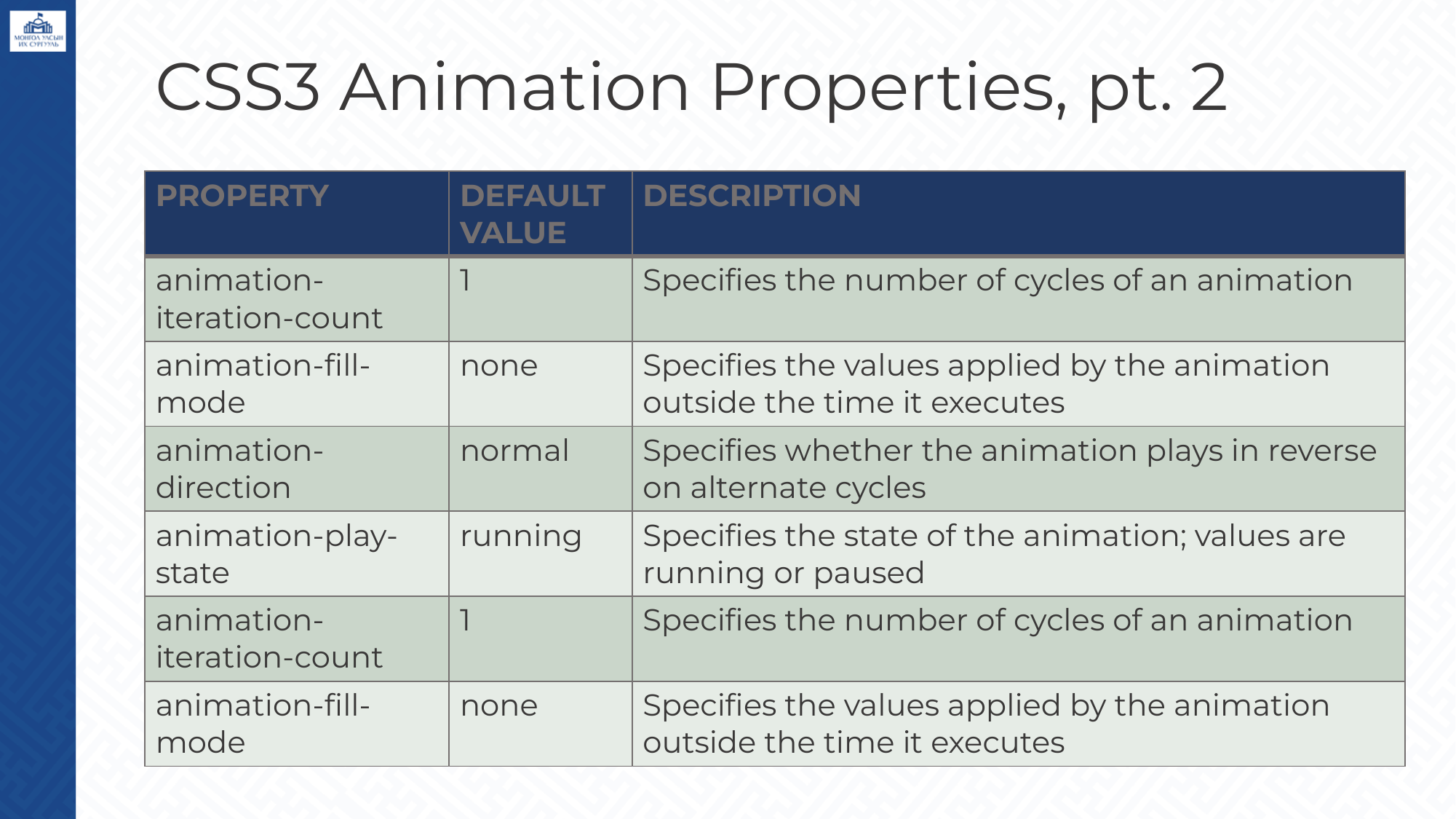

# CSS3 Animation Properties, pt. 2
| PROPERTY | DEFAULT VALUE | DESCRIPTION |
| --- | --- | --- |
| animation-iteration-count | 1 | Specifies the number of cycles of an animation |
| animation-fill-mode | none | Specifies the values applied by the animation outside the time it executes |
| animation-direction | normal | Specifies whether the animation plays in reverse on alternate cycles |
| animation-play-state | running | Specifies the state of the animation; values are running or paused |
| animation-iteration-count | 1 | Specifies the number of cycles of an animation |
| animation-fill-mode | none | Specifies the values applied by the animation outside the time it executes |